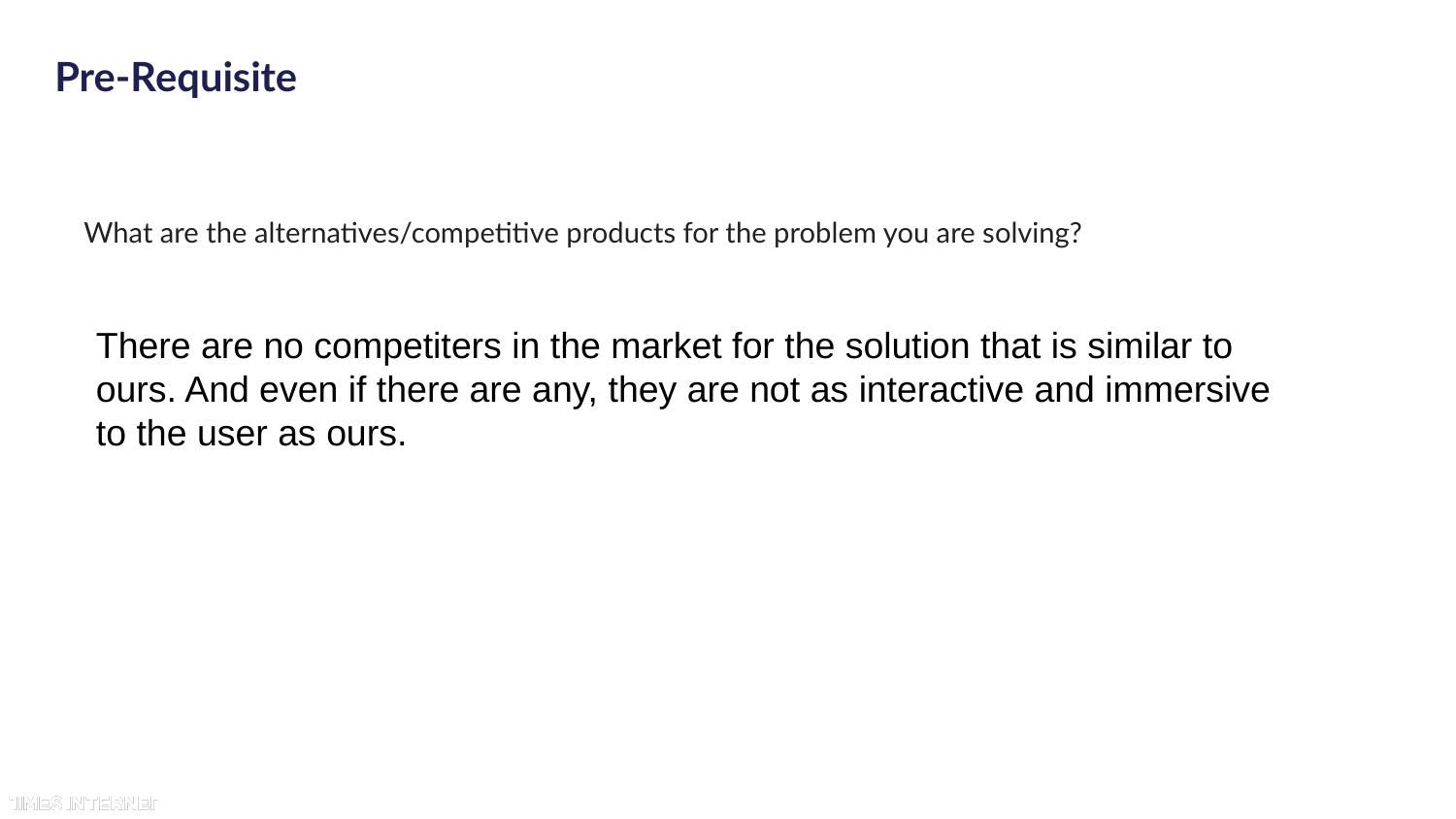

# Pre-Requisite
What are the alternatives/competitive products for the problem you are solving?
There are no competiters in the market for the solution that is similar to ours. And even if there are any, they are not as interactive and immersive to the user as ours.